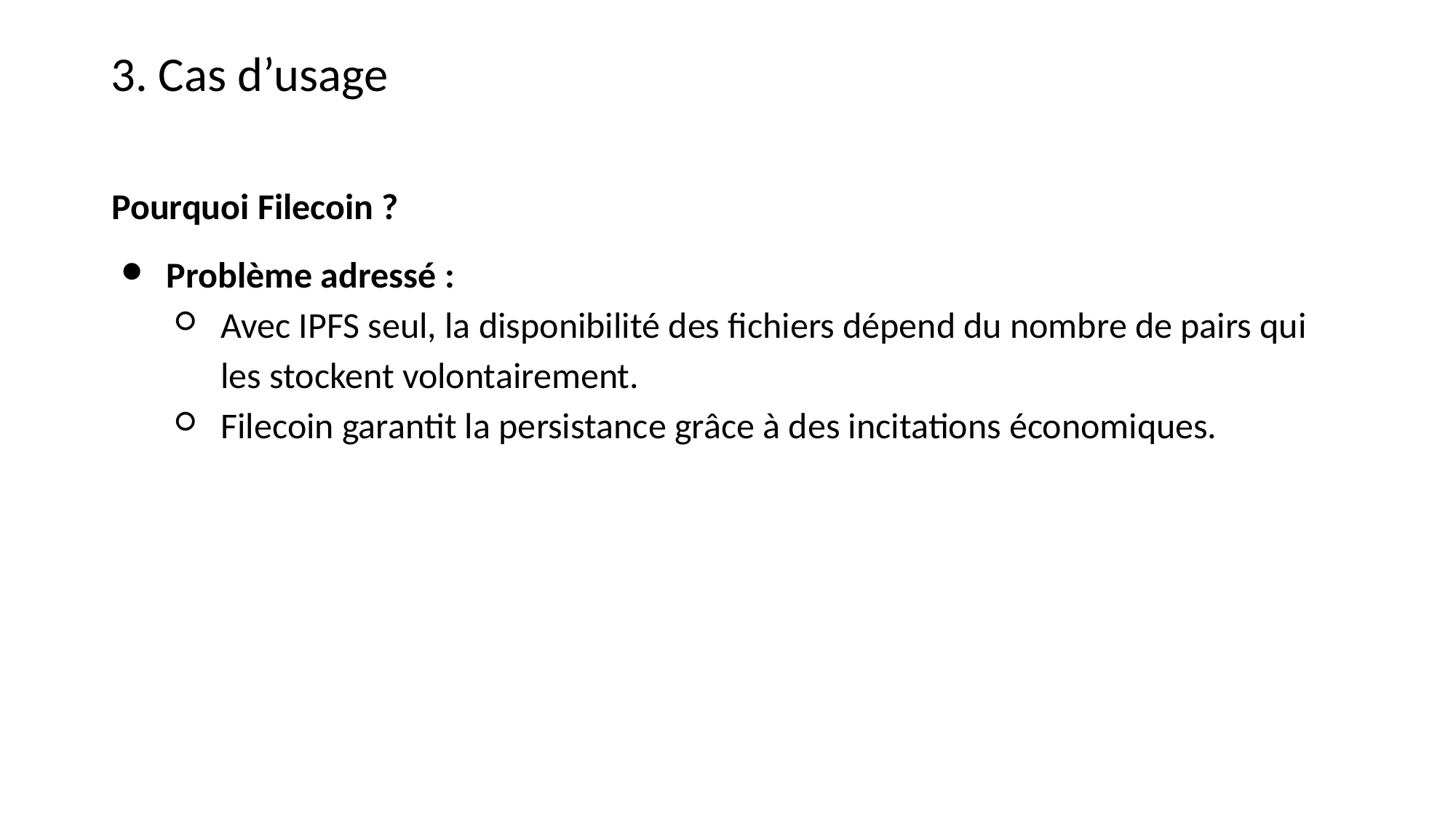

3. Cas d’usage
Pourquoi Filecoin ?
Problème adressé :
Avec IPFS seul, la disponibilité des fichiers dépend du nombre de pairs qui les stockent volontairement.
Filecoin garantit la persistance grâce à des incitations économiques.